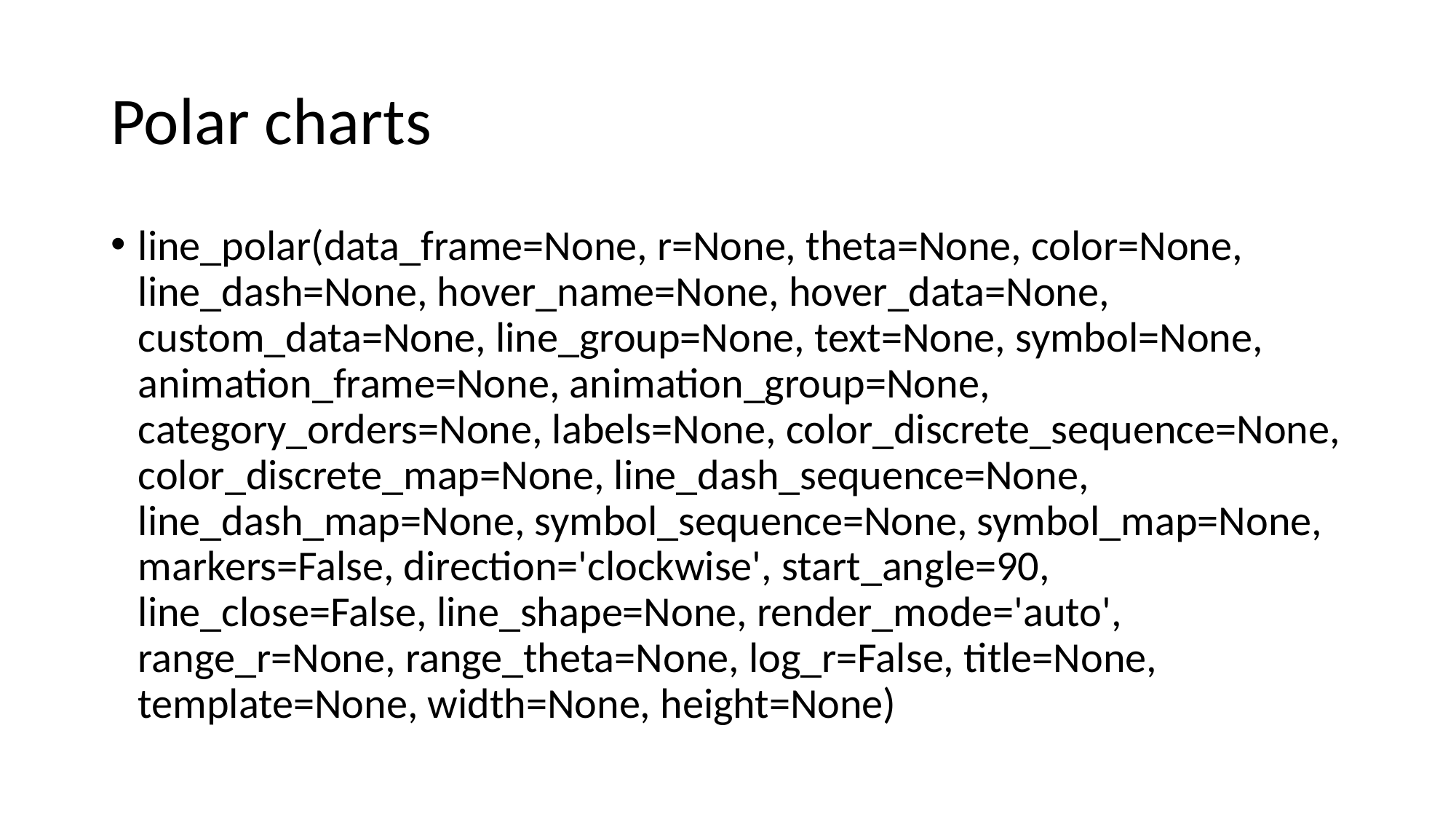

# Polar charts
line_polar(data_frame=None, r=None, theta=None, color=None, line_dash=None, hover_name=None, hover_data=None, custom_data=None, line_group=None, text=None, symbol=None, animation_frame=None, animation_group=None, category_orders=None, labels=None, color_discrete_sequence=None, color_discrete_map=None, line_dash_sequence=None, line_dash_map=None, symbol_sequence=None, symbol_map=None, markers=False, direction='clockwise', start_angle=90, line_close=False, line_shape=None, render_mode='auto', range_r=None, range_theta=None, log_r=False, title=None, template=None, width=None, height=None)